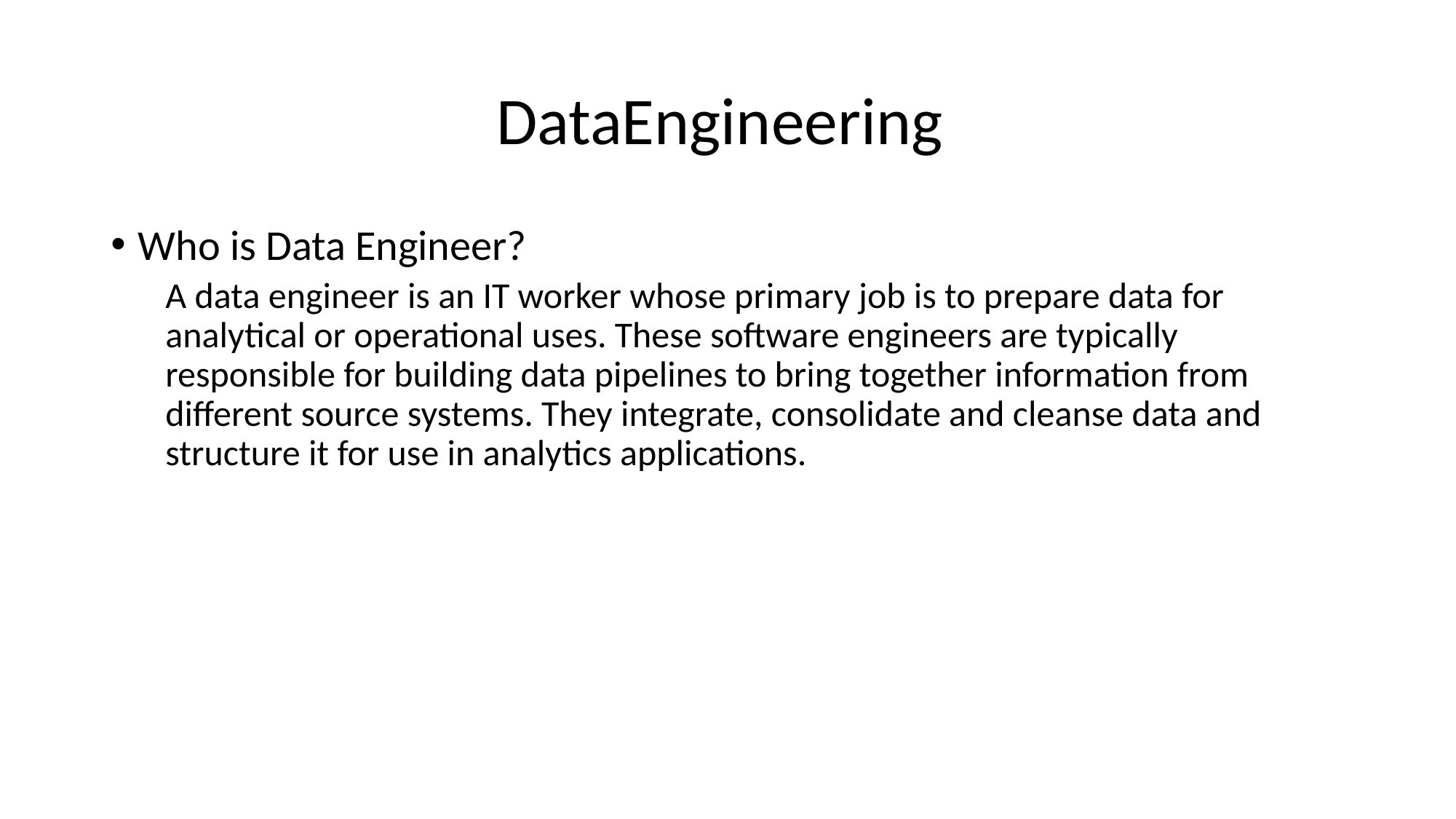

# DataEngineering
Who is Data Engineer?
A data engineer is an IT worker whose primary job is to prepare data for analytical or operational uses. These software engineers are typically responsible for building data pipelines to bring together information from different source systems. They integrate, consolidate and cleanse data and structure it for use in analytics applications.